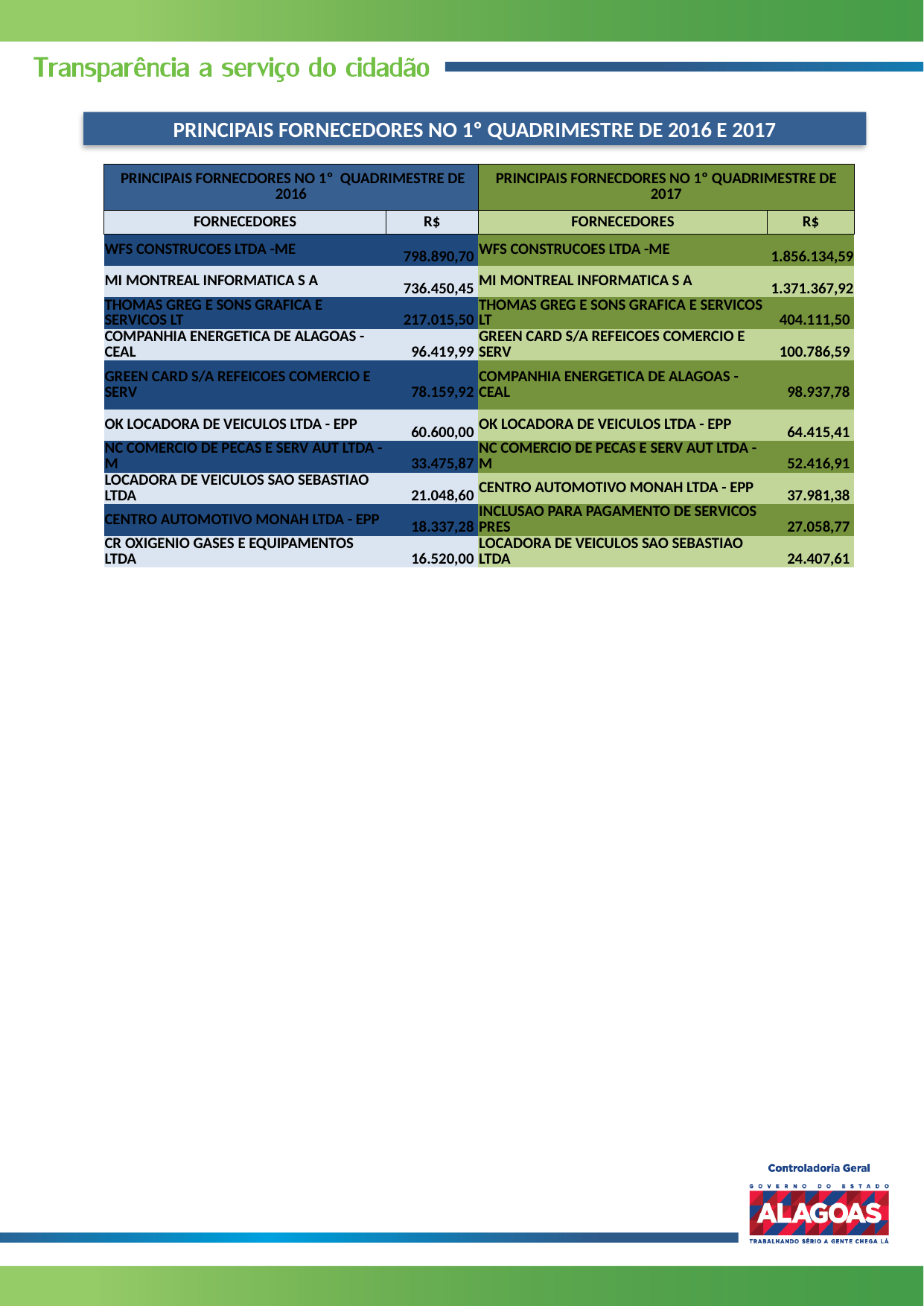

PRINCIPAIS FORNECEDORES NO 1º QUADRIMESTRE DE 2016 E 2017
| PRINCIPAIS FORNECDORES NO 1º QUADRIMESTRE DE 2016 |  | PRINCIPAIS FORNECDORES NO 1º QUADRIMESTRE DE 2017 |  |
| --- | --- | --- | --- |
| FORNECEDORES | R$ | FORNECEDORES | R$ |
| WFS CONSTRUCOES LTDA -ME | 798.890,70 | WFS CONSTRUCOES LTDA -ME | 1.856.134,59 |
| MI MONTREAL INFORMATICA S A | 736.450,45 | MI MONTREAL INFORMATICA S A | 1.371.367,92 |
| THOMAS GREG E SONS GRAFICA E SERVICOS LT | 217.015,50 | THOMAS GREG E SONS GRAFICA E SERVICOS LT | 404.111,50 |
| COMPANHIA ENERGETICA DE ALAGOAS - CEAL | 96.419,99 | GREEN CARD S/A REFEICOES COMERCIO E SERV | 100.786,59 |
| GREEN CARD S/A REFEICOES COMERCIO E SERV | 78.159,92 | COMPANHIA ENERGETICA DE ALAGOAS - CEAL | 98.937,78 |
| OK LOCADORA DE VEICULOS LTDA - EPP | 60.600,00 | OK LOCADORA DE VEICULOS LTDA - EPP | 64.415,41 |
| NC COMERCIO DE PECAS E SERV AUT LTDA - M | 33.475,87 | NC COMERCIO DE PECAS E SERV AUT LTDA - M | 52.416,91 |
| LOCADORA DE VEICULOS SAO SEBASTIAO LTDA | 21.048,60 | CENTRO AUTOMOTIVO MONAH LTDA - EPP | 37.981,38 |
| CENTRO AUTOMOTIVO MONAH LTDA - EPP | 18.337,28 | INCLUSAO PARA PAGAMENTO DE SERVICOS PRES | 27.058,77 |
| CR OXIGENIO GASES E EQUIPAMENTOS LTDA | 16.520,00 | LOCADORA DE VEICULOS SAO SEBASTIAO LTDA | 24.407,61 |